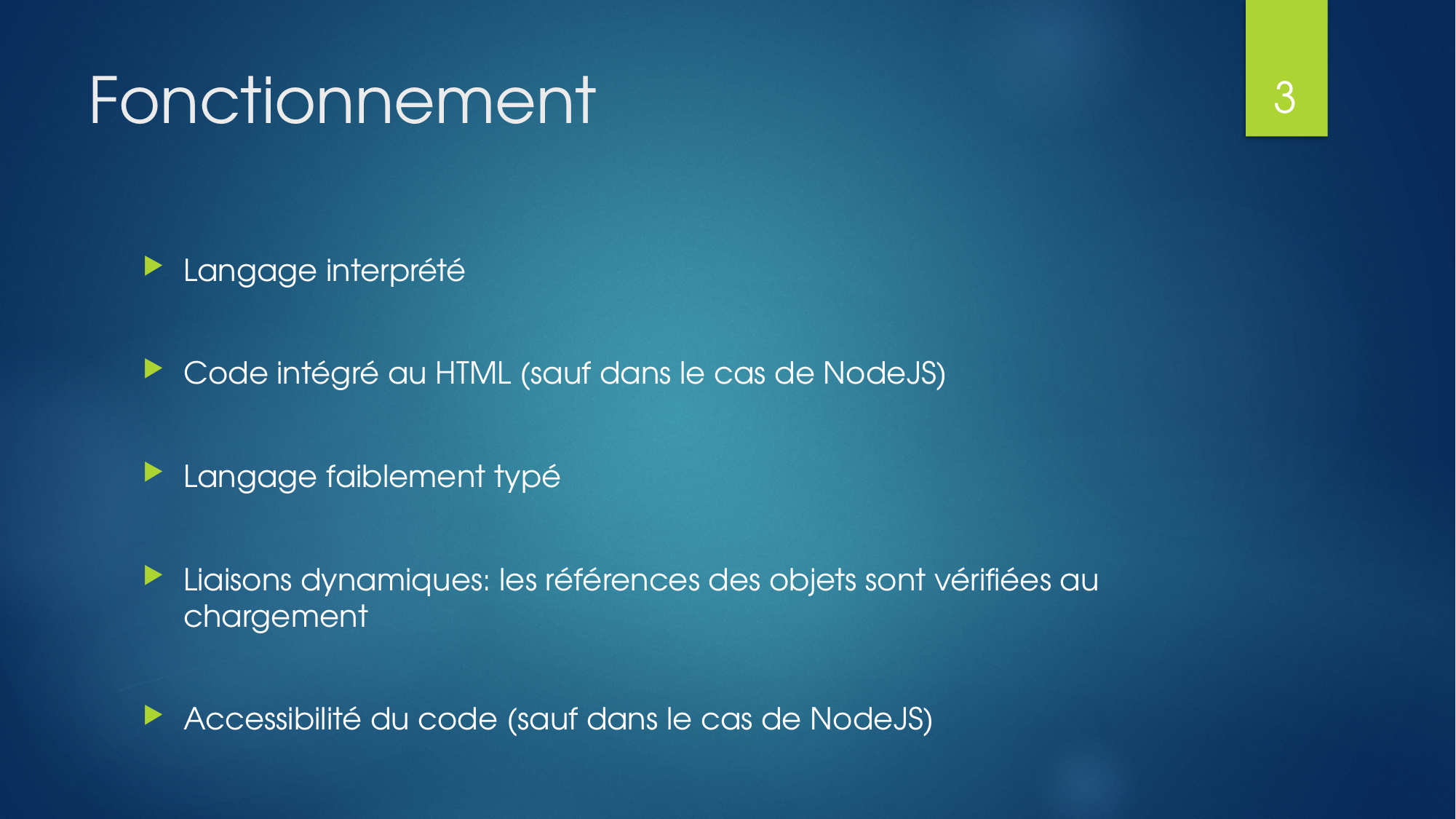

3
# Fonctionnement
Langage interprété

Code intégré au HTML (sauf dans le cas de NodeJS)

Langage faiblement typé

Liaisons dynamiques: les références des objets sont vérifiées au chargement

Accessibilité du code (sauf dans le cas de NodeJS)